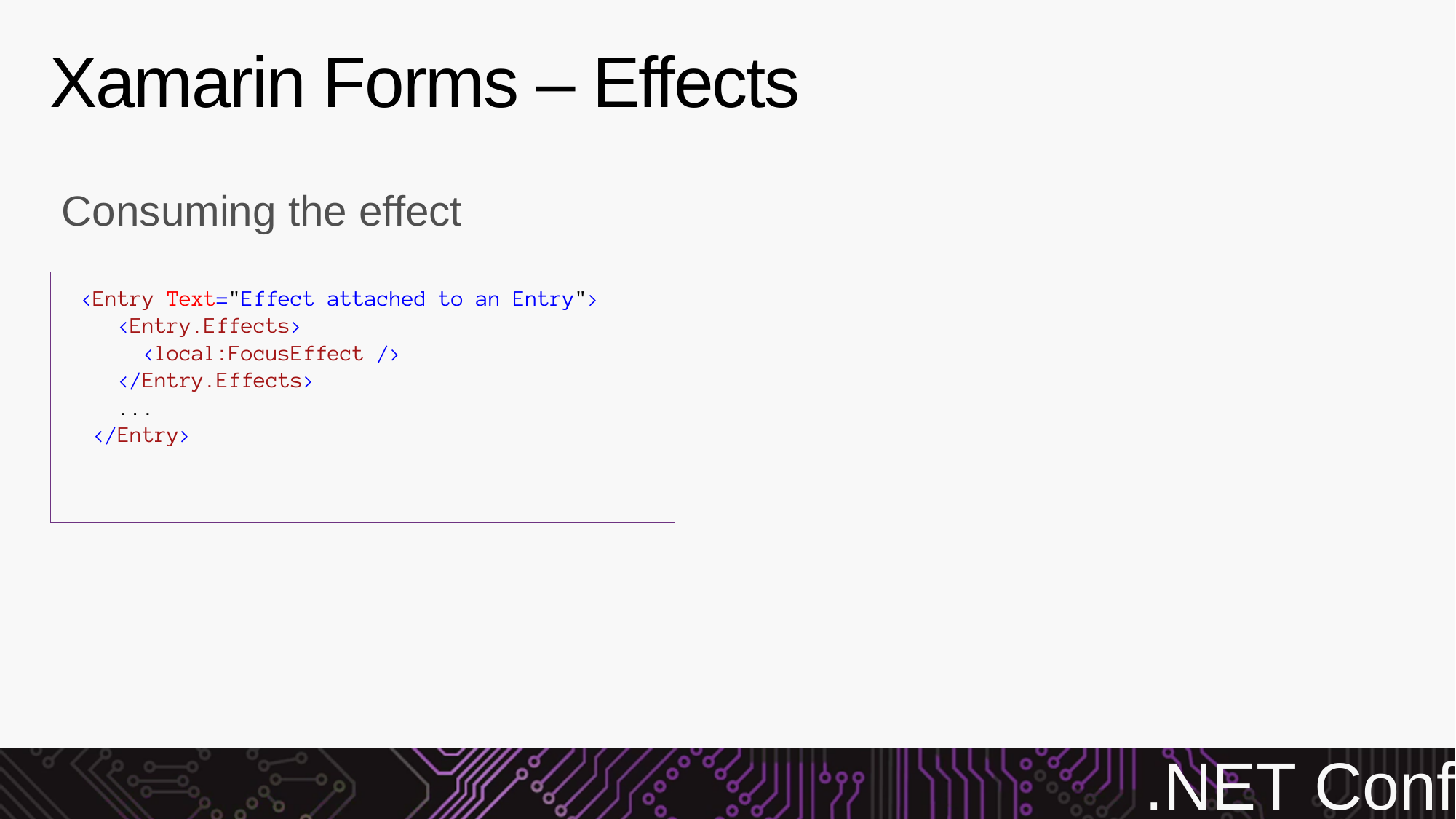

# Xamarin Forms – Effects
Consuming the effect
 <Entry Text="Effect attached to an Entry">
    <Entry.Effects>
      <local:FocusEffect />
    </Entry.Effects>
    ...
  </Entry>